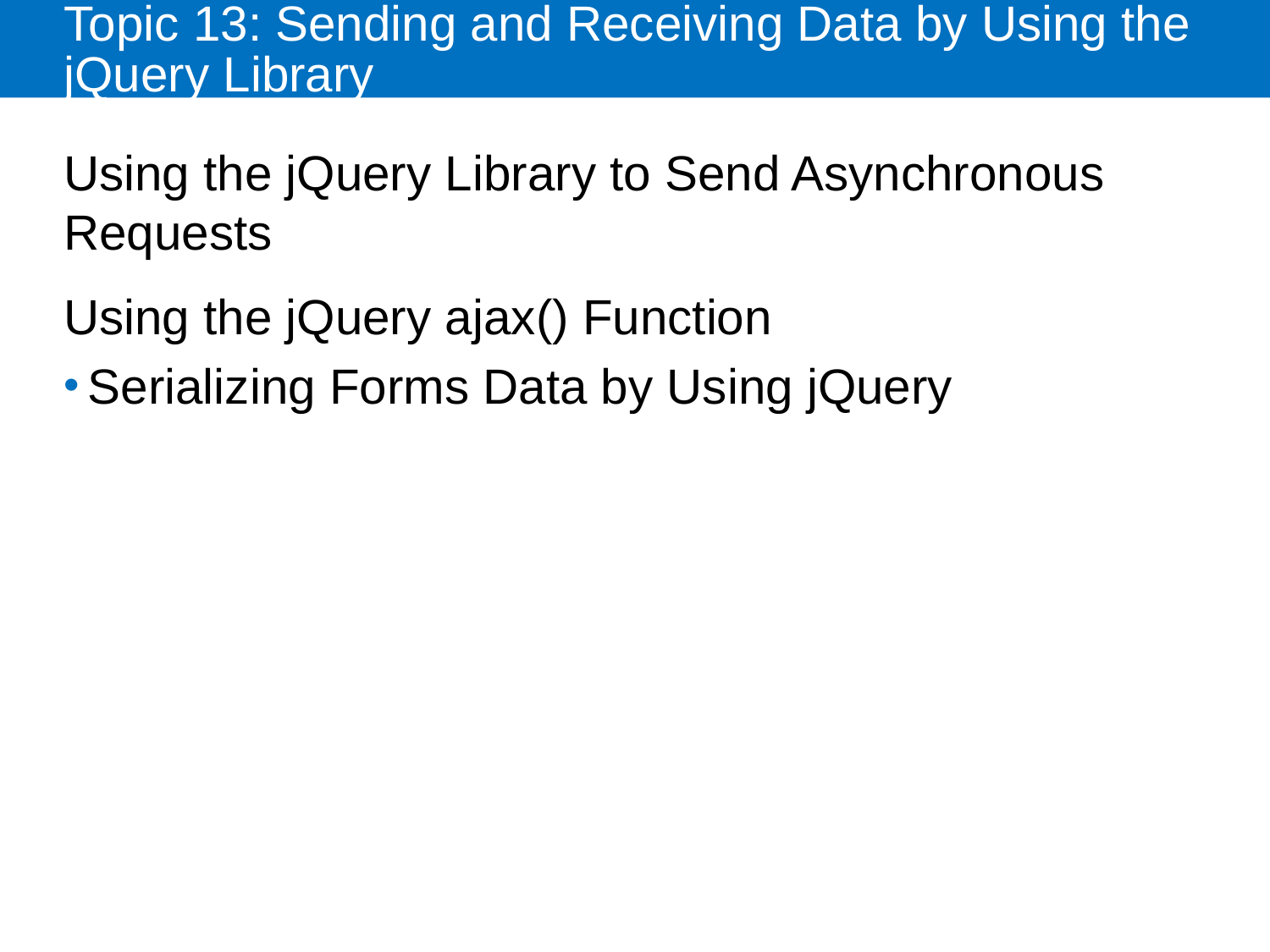

# Topic 13: Sending and Receiving Data by Using the jQuery Library
Using the jQuery Library to Send Asynchronous Requests
Using the jQuery ajax() Function
Serializing Forms Data by Using jQuery